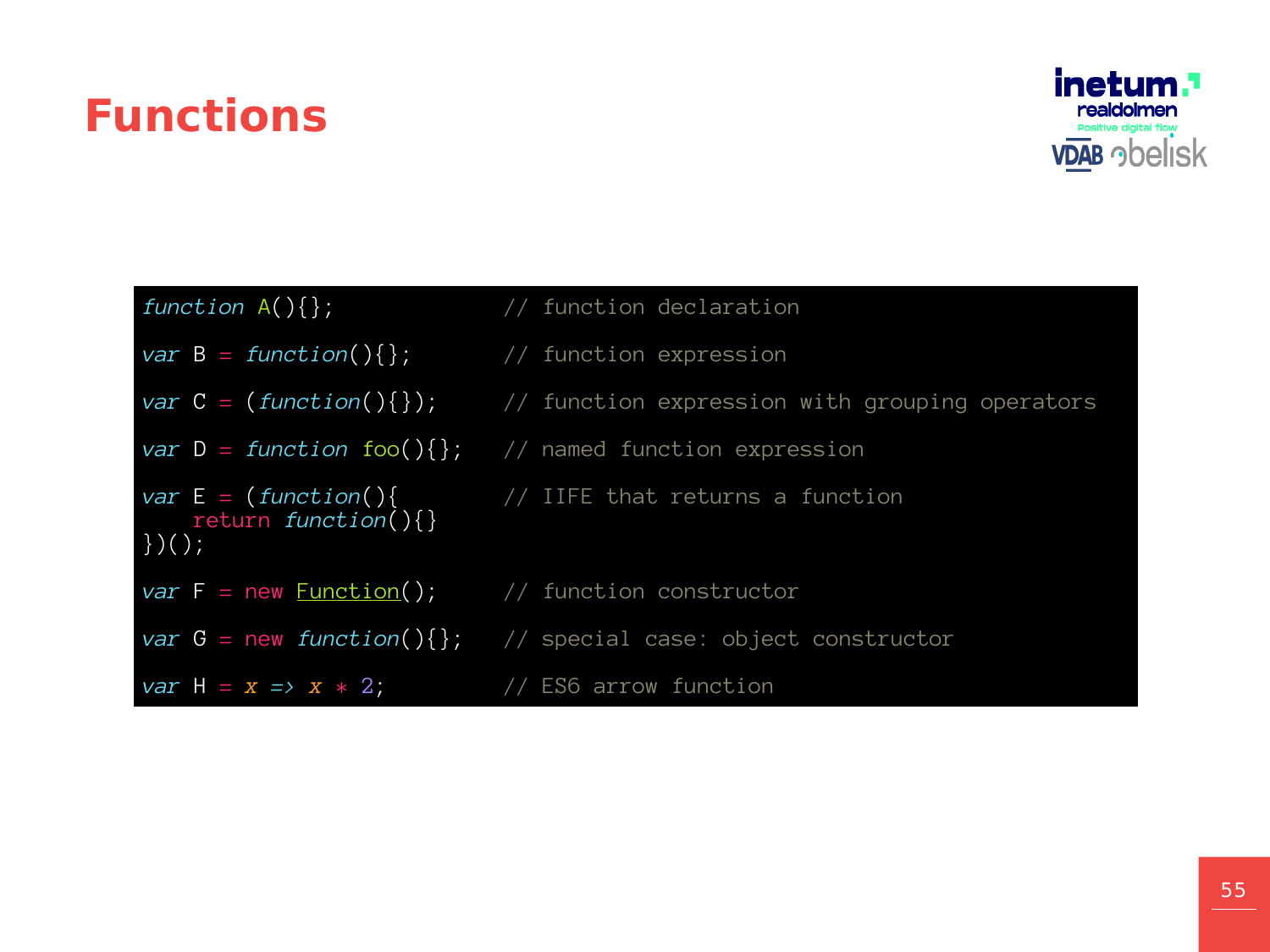

# Functions
| function A(){};             // function declaration var B = function(){};       // function expression var C = (function(){});     // function expression with grouping operators var D = function foo(){};   // named function expression var E = (function(){        // IIFE that returns a function return function(){} })(); var F = new Function();     // function constructor var G = new function(){};   // special case: object constructor var H = x => x \* 2;         // ES6 arrow function |
| --- |